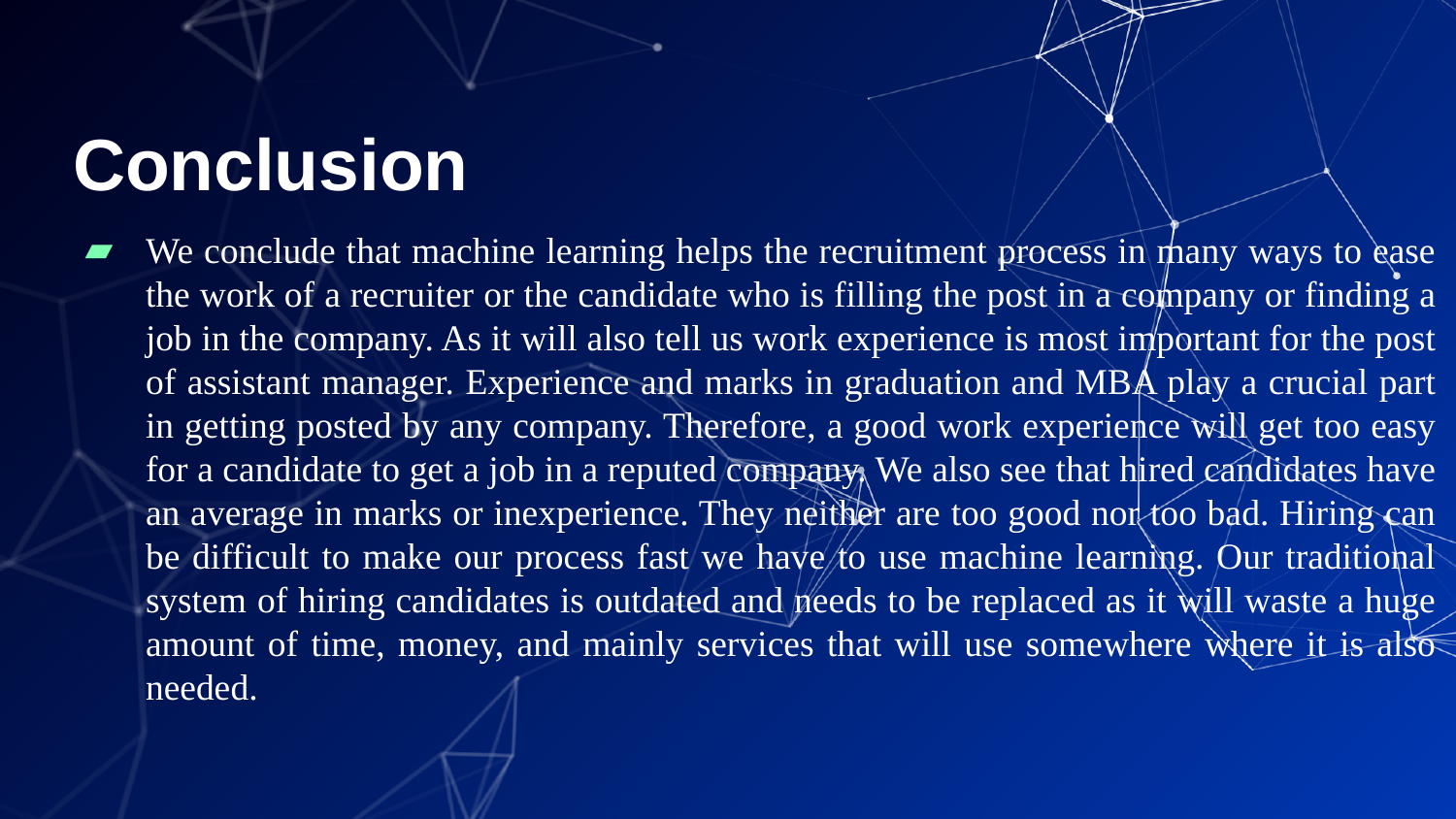

# Conclusion
We conclude that machine learning helps the recruitment process in many ways to ease the work of a recruiter or the candidate who is filling the post in a company or finding a job in the company. As it will also tell us work experience is most important for the post of assistant manager. Experience and marks in graduation and MBA play a crucial part in getting posted by any company. Therefore, a good work experience will get too easy for a candidate to get a job in a reputed company. We also see that hired candidates have an average in marks or inexperience. They neither are too good nor too bad. Hiring can be difficult to make our process fast we have to use machine learning. Our traditional system of hiring candidates is outdated and needs to be replaced as it will waste a huge amount of time, money, and mainly services that will use somewhere where it is also needed.

38